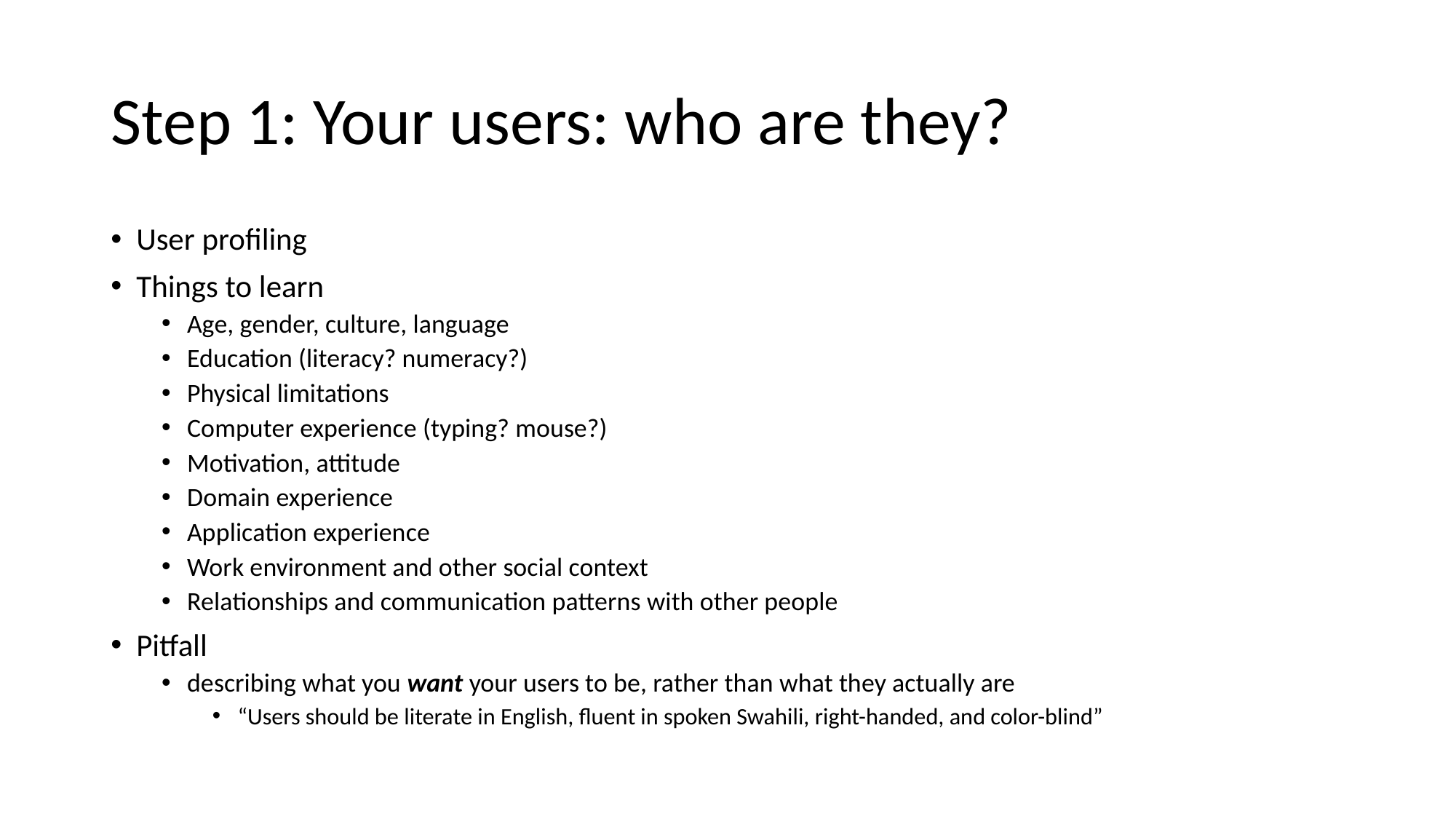

# Step 1: Your users: who are they?
User profiling
Things to learn
Age, gender, culture, language
Education (literacy? numeracy?)
Physical limitations
Computer experience (typing? mouse?)
Motivation, attitude
Domain experience
Application experience
Work environment and other social context
Relationships and communication patterns with other people
Pitfall
describing what you want your users to be, rather than what they actually are
“Users should be literate in English, fluent in spoken Swahili, right-handed, and color-blind”